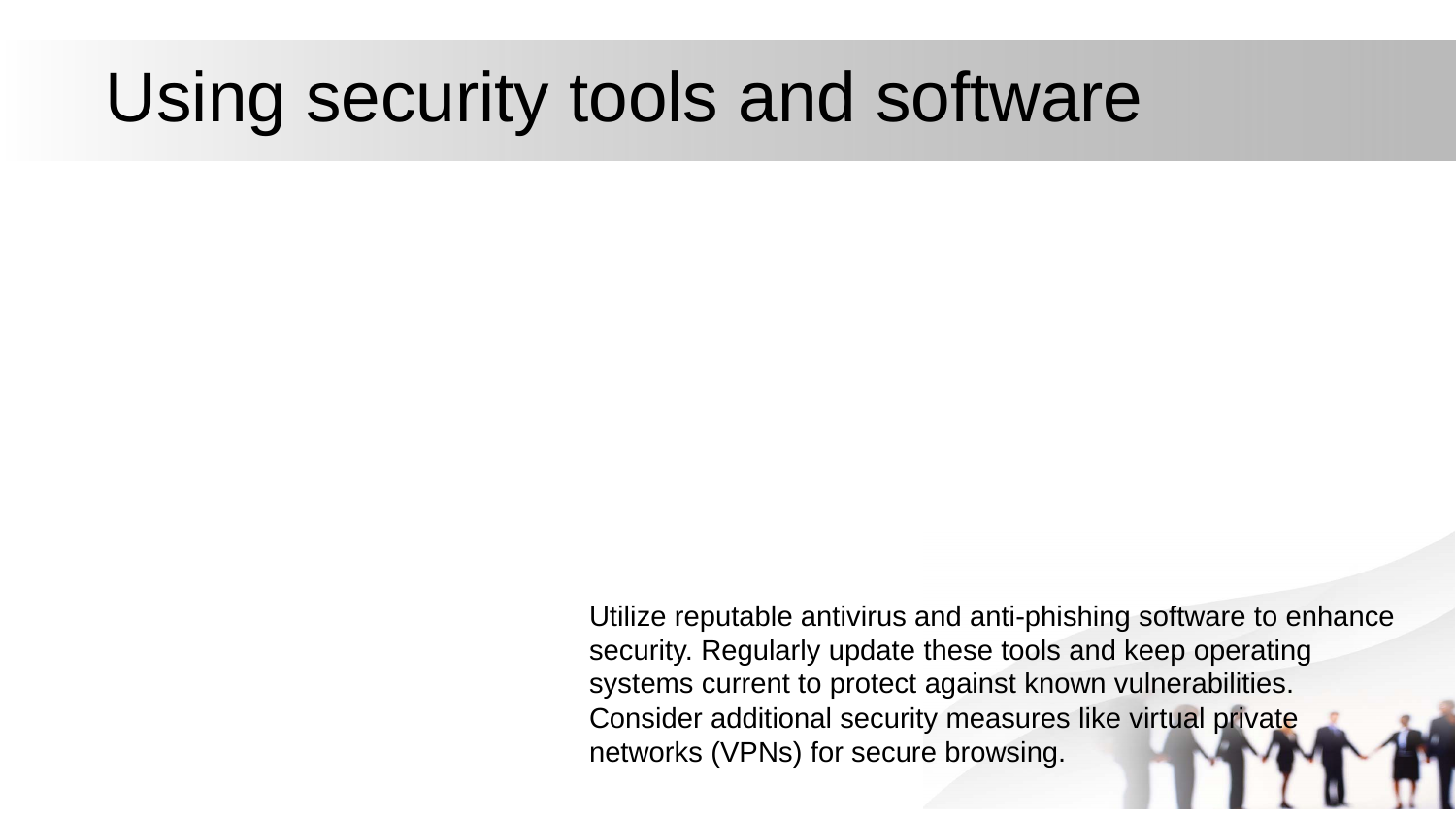

# Using security tools and software
Utilize reputable antivirus and anti-phishing software to enhance security. Regularly update these tools and keep operating systems current to protect against known vulnerabilities. Consider additional security measures like virtual private networks (VPNs) for secure browsing.